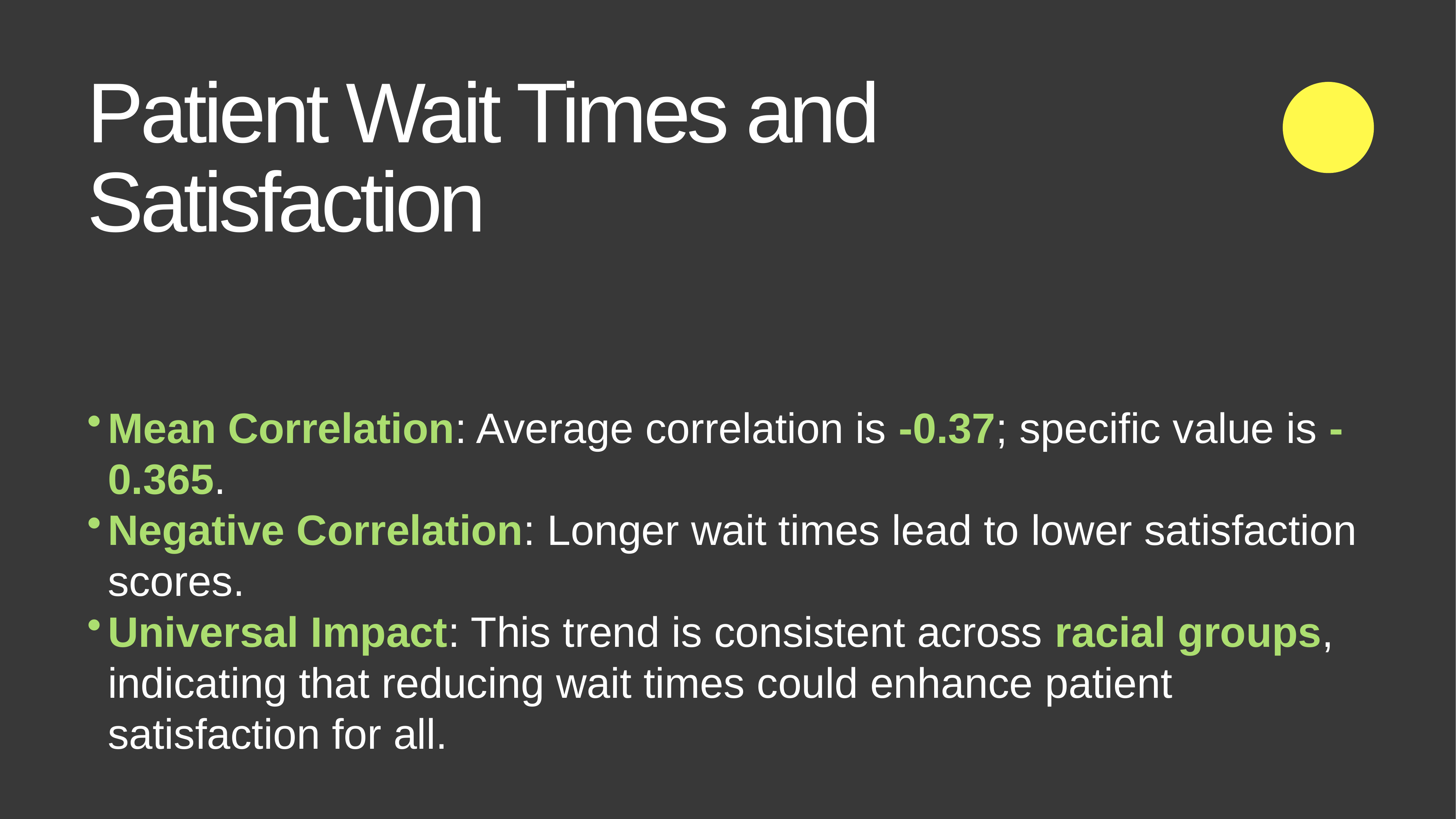

Patient Wait Times and Satisfaction

Mean Correlation: Average correlation is -0.37; specific value is -0.365.
Negative Correlation: Longer wait times lead to lower satisfaction scores.
Universal Impact: This trend is consistent across racial groups, indicating that reducing wait times could enhance patient satisfaction for all.